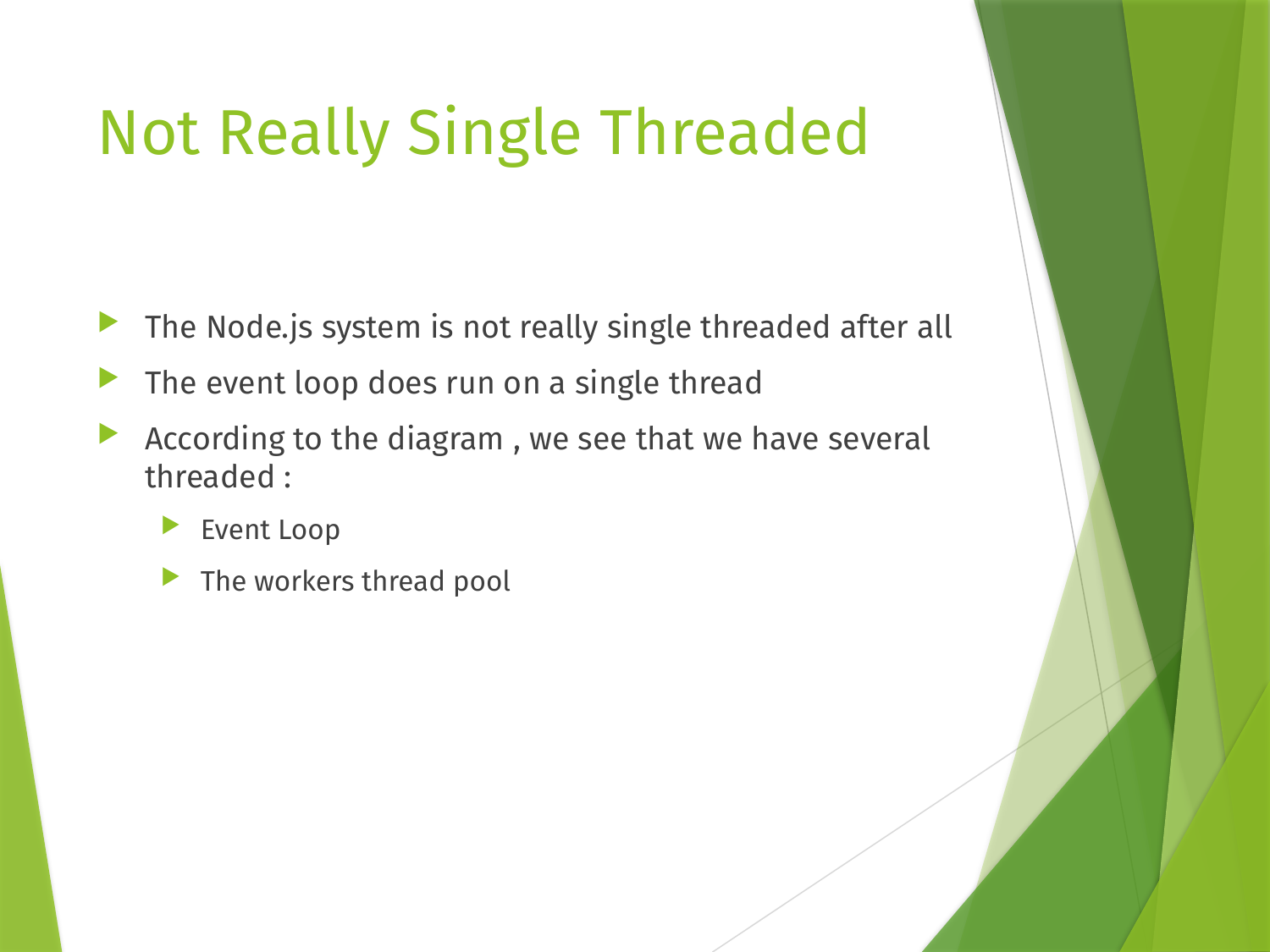

# Not Really Single Threaded
The Node.js system is not really single threaded after all
The event loop does run on a single thread
According to the diagram , we see that we have several threaded :
Event Loop
The workers thread pool